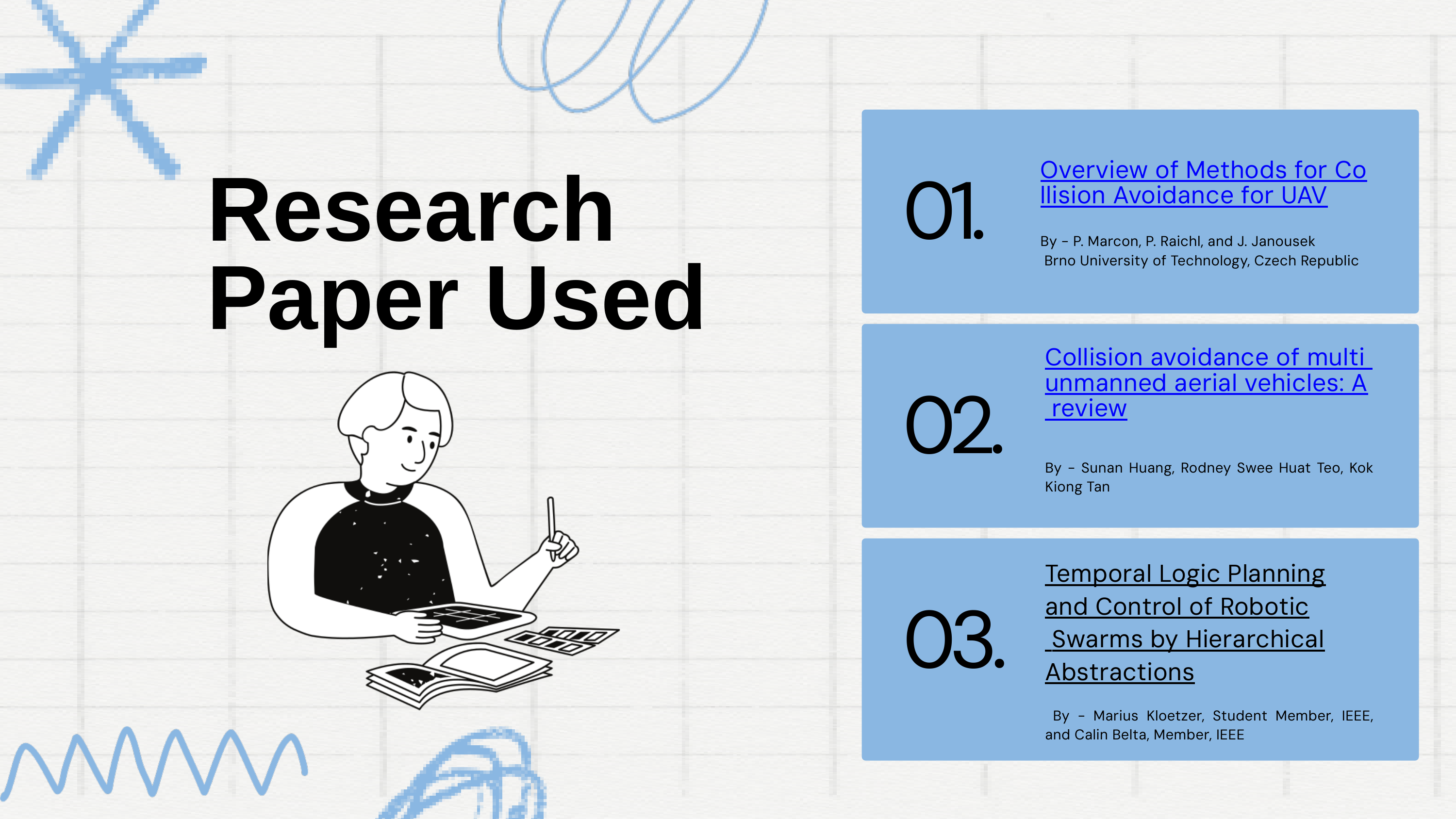

Overview of Methods for Collision Avoidance for UAV

By - P. Marcon, P. Raichl, and J. Janousek
 Brno University of Technology, Czech Republic
Research Paper Used
01.

Collision avoidance of multi unmanned aerial vehicles: A review

By - Sunan Huang, Rodney Swee Huat Teo, Kok Kiong Tan

02.

Temporal Logic Planning and Control of Robotic
 Swarms by Hierarchical Abstractions

 By - Marius Kloetzer, Student Member, IEEE, and Calin Belta, Member, IEEE

03.